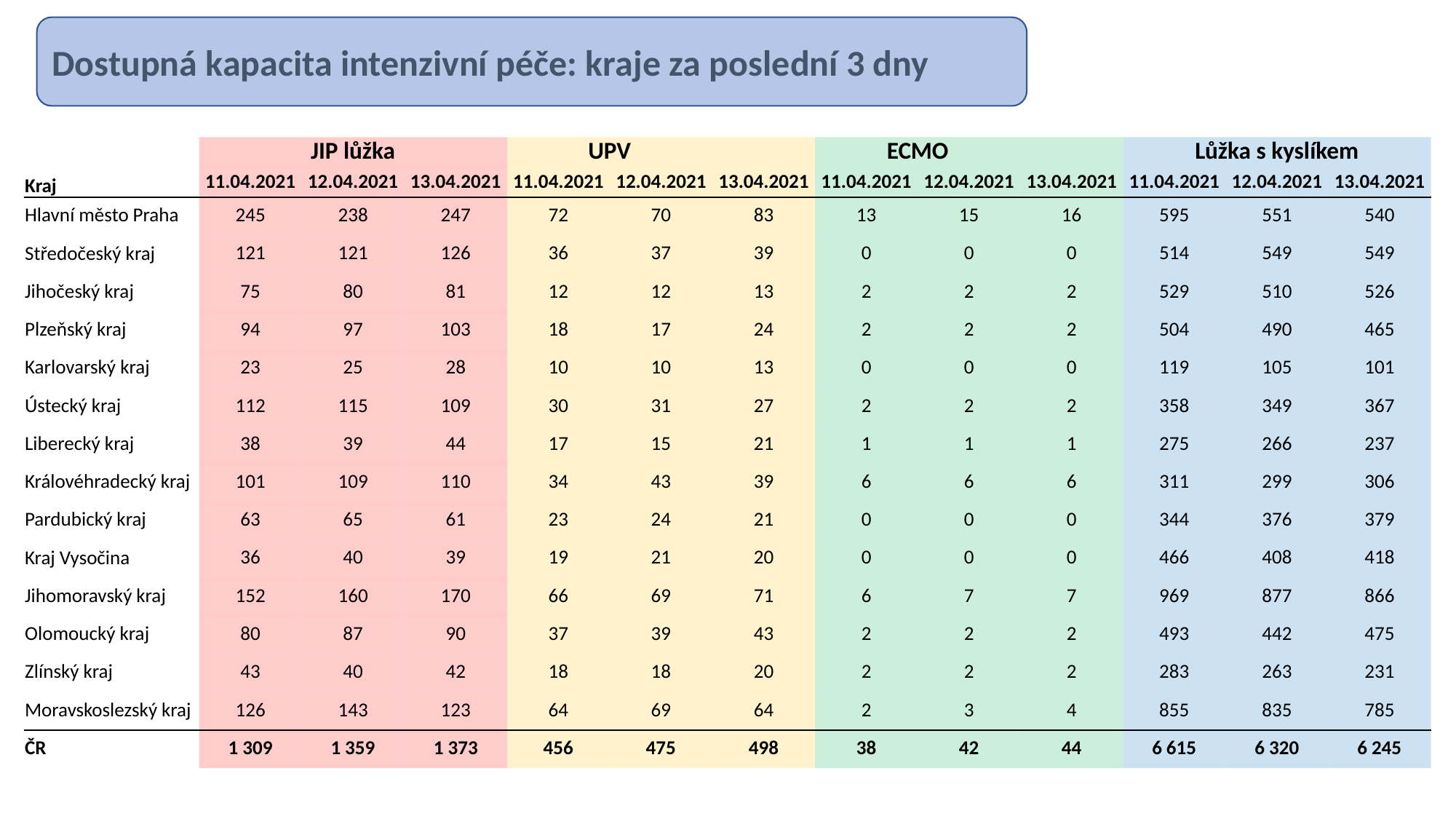

Dostupná kapacita intenzivní péče: kraje za poslední 3 dny
|  | JIP lůžka |  |  | UPV |  |  | ECMO |  |  | Lůžka s kyslíkem |  |  |
| --- | --- | --- | --- | --- | --- | --- | --- | --- | --- | --- | --- | --- |
| Kraj | 11.04.2021 | 12.04.2021 | 13.04.2021 | 11.04.2021 | 12.04.2021 | 13.04.2021 | 11.04.2021 | 12.04.2021 | 13.04.2021 | 11.04.2021 | 12.04.2021 | 13.04.2021 |
| Hlavní město Praha | 245 | 238 | 247 | 72 | 70 | 83 | 13 | 15 | 16 | 595 | 551 | 540 |
| Středočeský kraj | 121 | 121 | 126 | 36 | 37 | 39 | 0 | 0 | 0 | 514 | 549 | 549 |
| Jihočeský kraj | 75 | 80 | 81 | 12 | 12 | 13 | 2 | 2 | 2 | 529 | 510 | 526 |
| Plzeňský kraj | 94 | 97 | 103 | 18 | 17 | 24 | 2 | 2 | 2 | 504 | 490 | 465 |
| Karlovarský kraj | 23 | 25 | 28 | 10 | 10 | 13 | 0 | 0 | 0 | 119 | 105 | 101 |
| Ústecký kraj | 112 | 115 | 109 | 30 | 31 | 27 | 2 | 2 | 2 | 358 | 349 | 367 |
| Liberecký kraj | 38 | 39 | 44 | 17 | 15 | 21 | 1 | 1 | 1 | 275 | 266 | 237 |
| Královéhradecký kraj | 101 | 109 | 110 | 34 | 43 | 39 | 6 | 6 | 6 | 311 | 299 | 306 |
| Pardubický kraj | 63 | 65 | 61 | 23 | 24 | 21 | 0 | 0 | 0 | 344 | 376 | 379 |
| Kraj Vysočina | 36 | 40 | 39 | 19 | 21 | 20 | 0 | 0 | 0 | 466 | 408 | 418 |
| Jihomoravský kraj | 152 | 160 | 170 | 66 | 69 | 71 | 6 | 7 | 7 | 969 | 877 | 866 |
| Olomoucký kraj | 80 | 87 | 90 | 37 | 39 | 43 | 2 | 2 | 2 | 493 | 442 | 475 |
| Zlínský kraj | 43 | 40 | 42 | 18 | 18 | 20 | 2 | 2 | 2 | 283 | 263 | 231 |
| Moravskoslezský kraj | 126 | 143 | 123 | 64 | 69 | 64 | 2 | 3 | 4 | 855 | 835 | 785 |
| ČR | 1 309 | 1 359 | 1 373 | 456 | 475 | 498 | 38 | 42 | 44 | 6 615 | 6 320 | 6 245 |